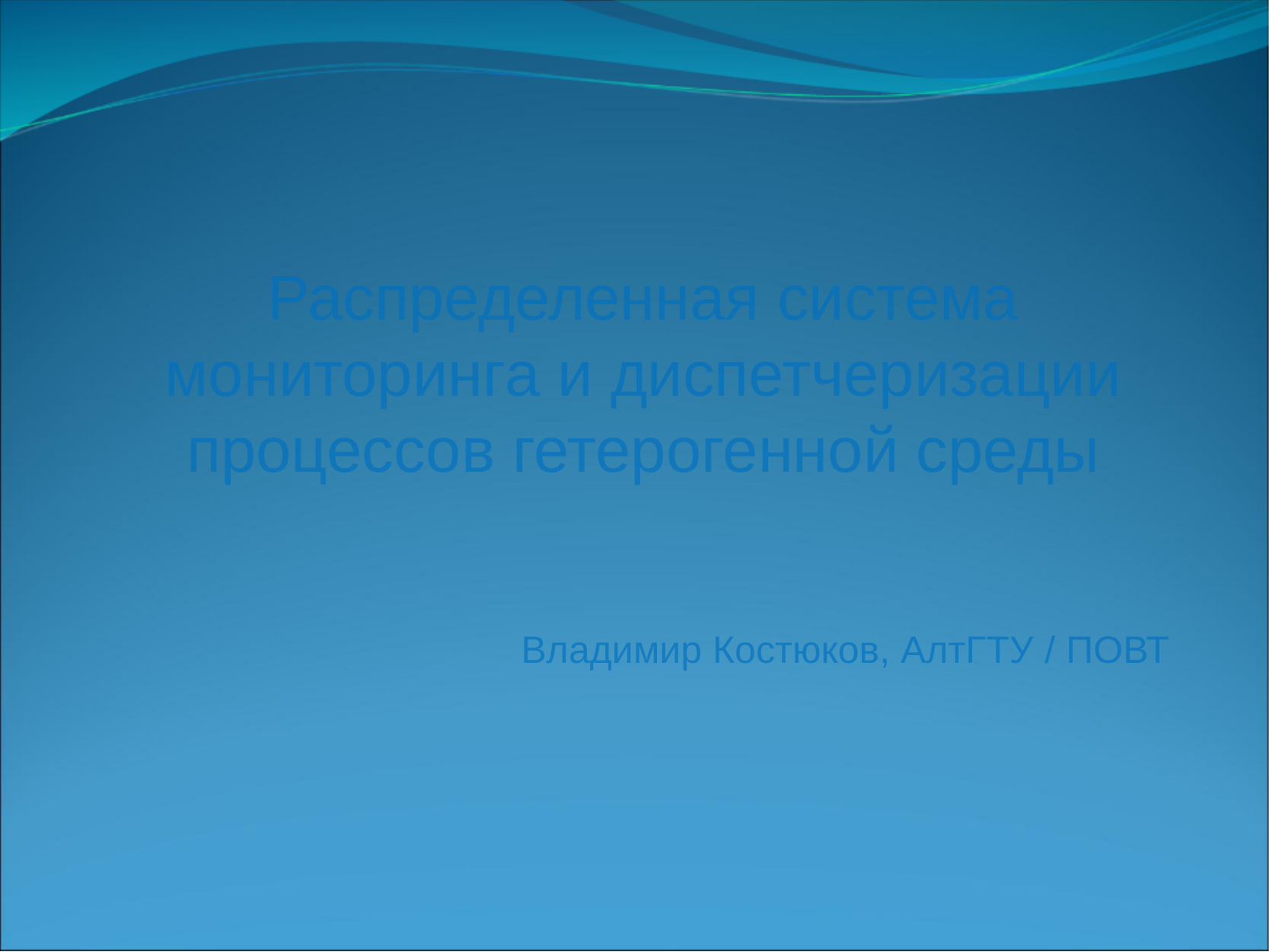

Распределенная система мониторинга и диспетчеризации процессов гетерогенной среды
Владимир Костюков, АлтГТУ / ПОВТ